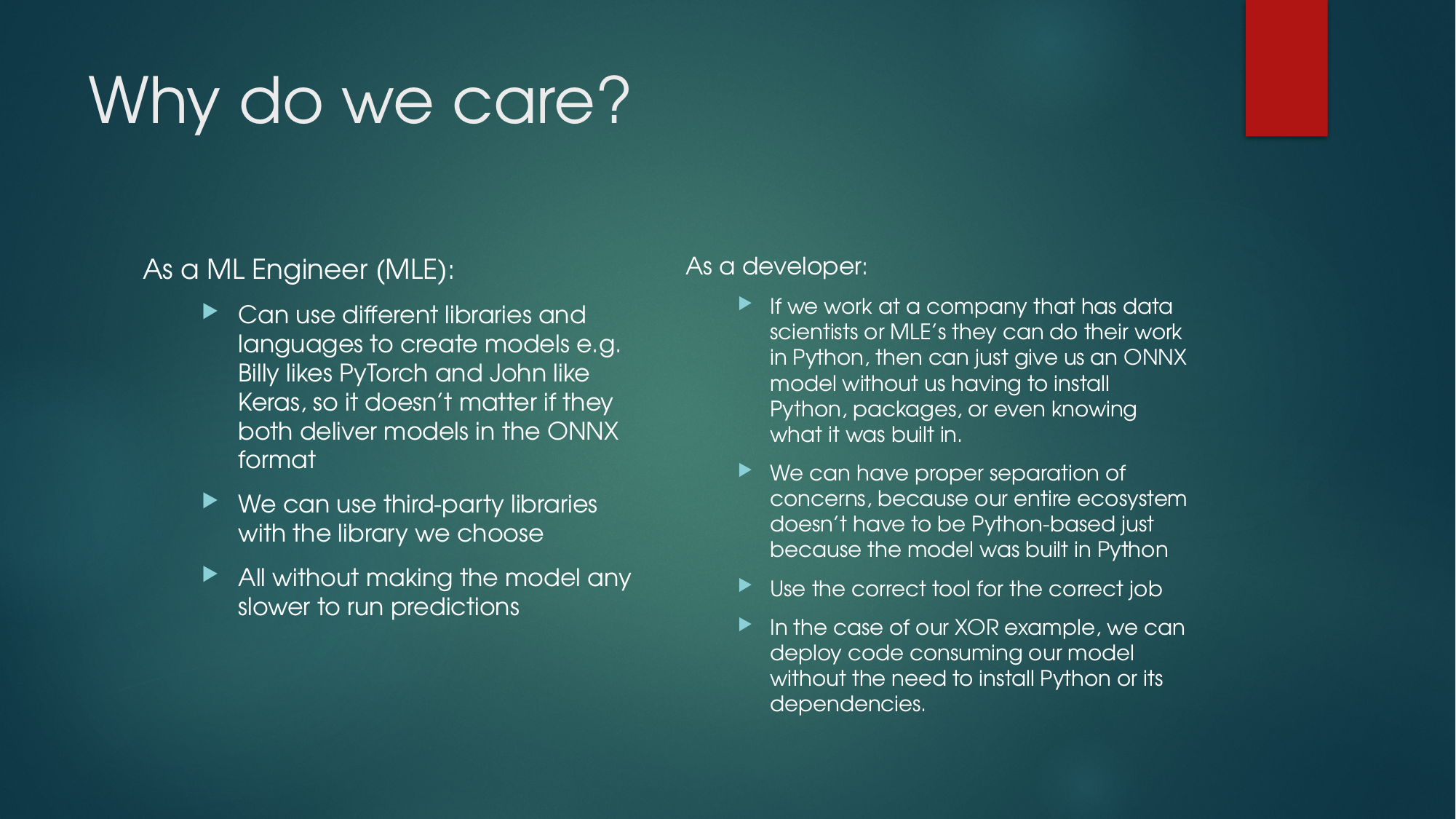

# Why do we care?
As a developer:
If we work at a company that has data scientists or MLE’s they can do their work in Python, then can just give us an ONNX model without us having to install Python, packages, or even knowing what it was built in.
We can have proper separation of concerns, because our entire ecosystem doesn’t have to be Python-based just because the model was built in Python
Use the correct tool for the correct job
In the case of our XOR example, we can deploy code consuming our model without the need to install Python or its dependencies.

As a ML Engineer (MLE):
Can use different libraries and languages to create models e.g. Billy likes PyTorch and John like Keras, so it doesn’t matter if they both deliver models in the ONNX format
We can use third-party libraries with the library we choose
All without making the model any slower to run predictions